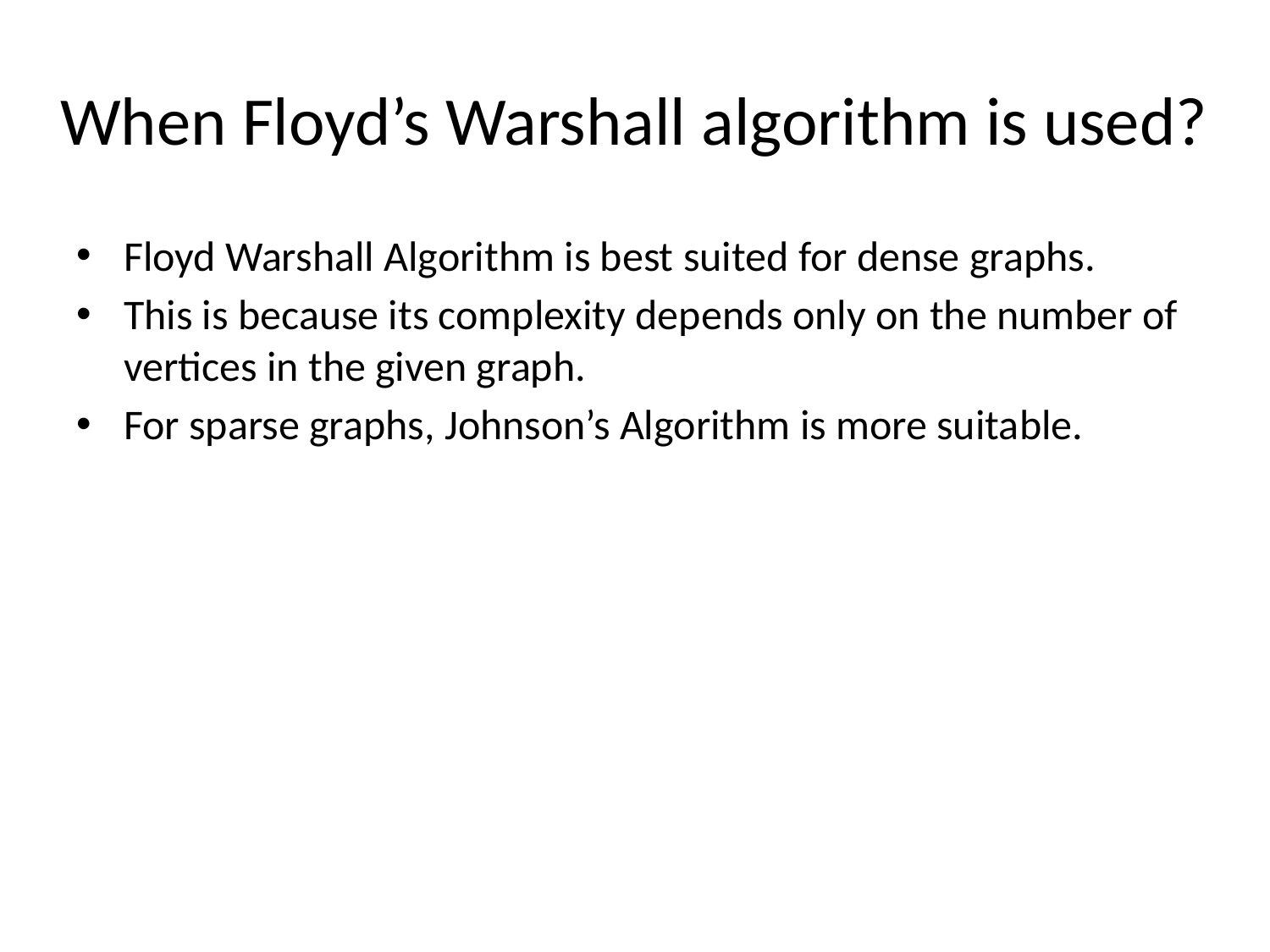

# When Floyd’s Warshall algorithm is used?
Floyd Warshall Algorithm is best suited for dense graphs.
This is because its complexity depends only on the number of vertices in the given graph.
For sparse graphs, Johnson’s Algorithm is more suitable.